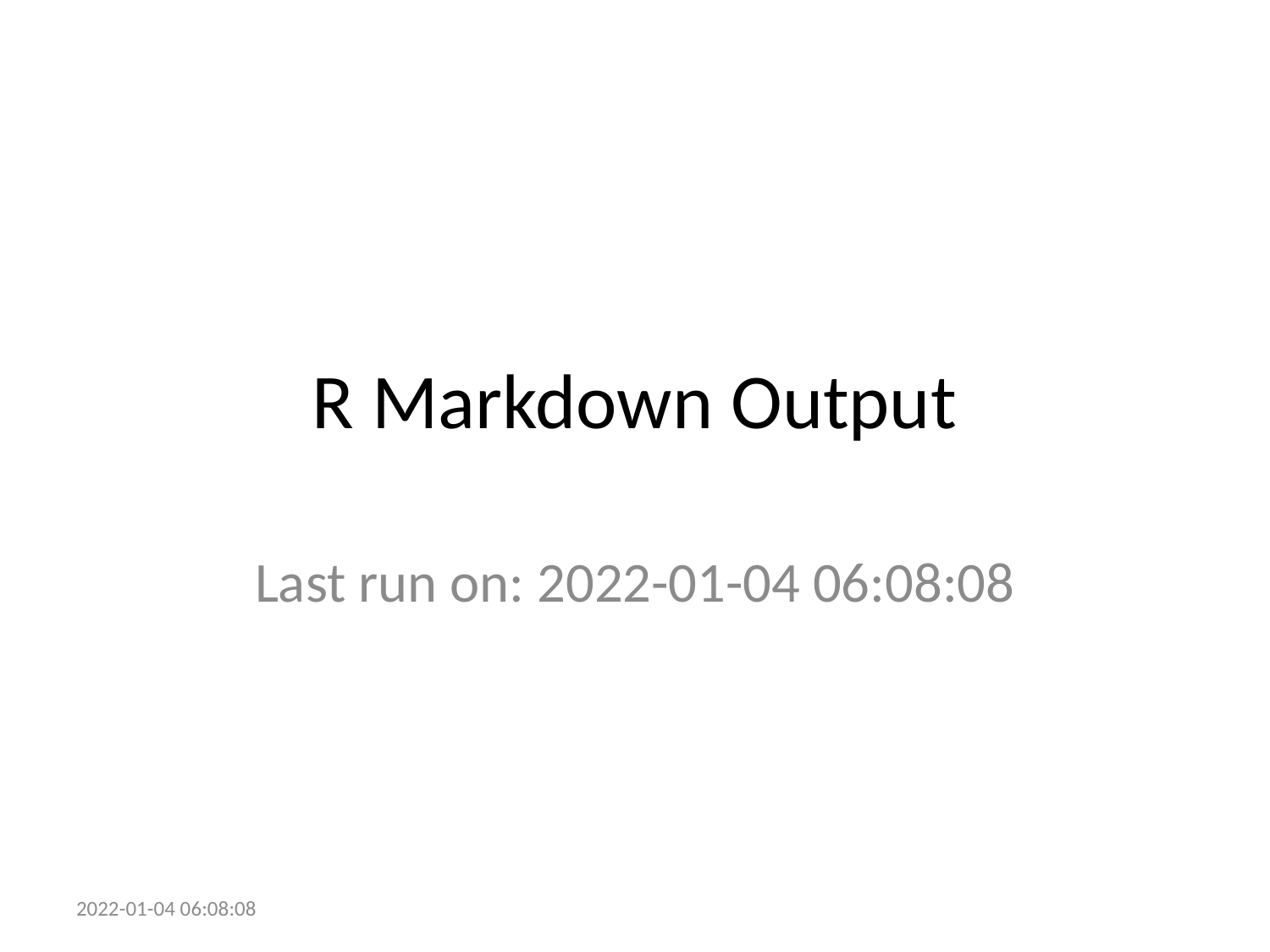

# R Markdown Output
Last run on: 2022-01-04 06:08:08
2022-01-04 06:08:08